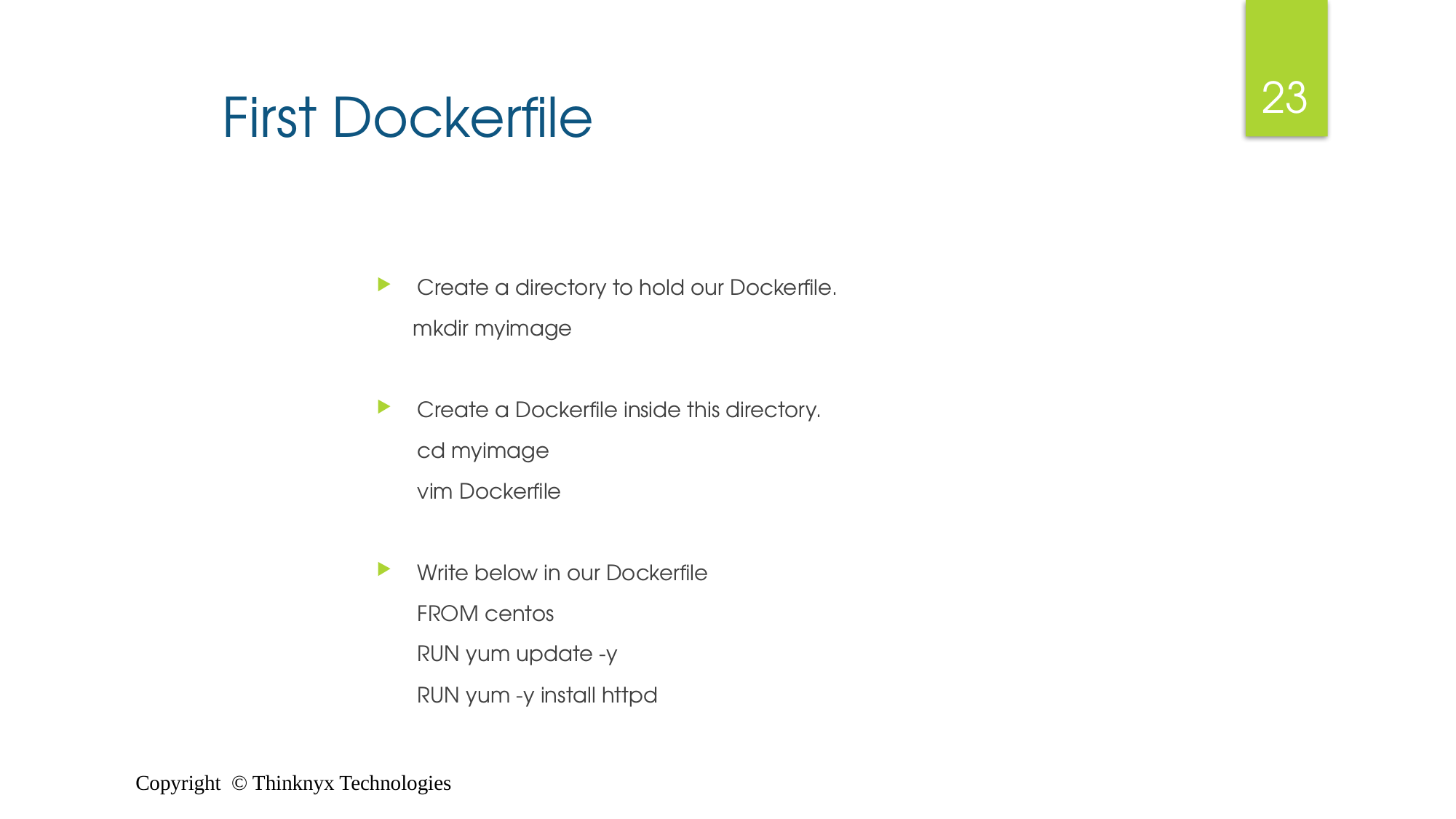

23
First Dockerfile

Create a directory to hold our Dockerfile.
    mkdir myimage

Create a Dockerfile inside this directory.
	cd myimage
	vim Dockerfile

Write below in our Dockerfile
	FROM centos
	RUN yum update -y
	RUN yum -y install httpd

Copyright  © Thinknyx Technologies